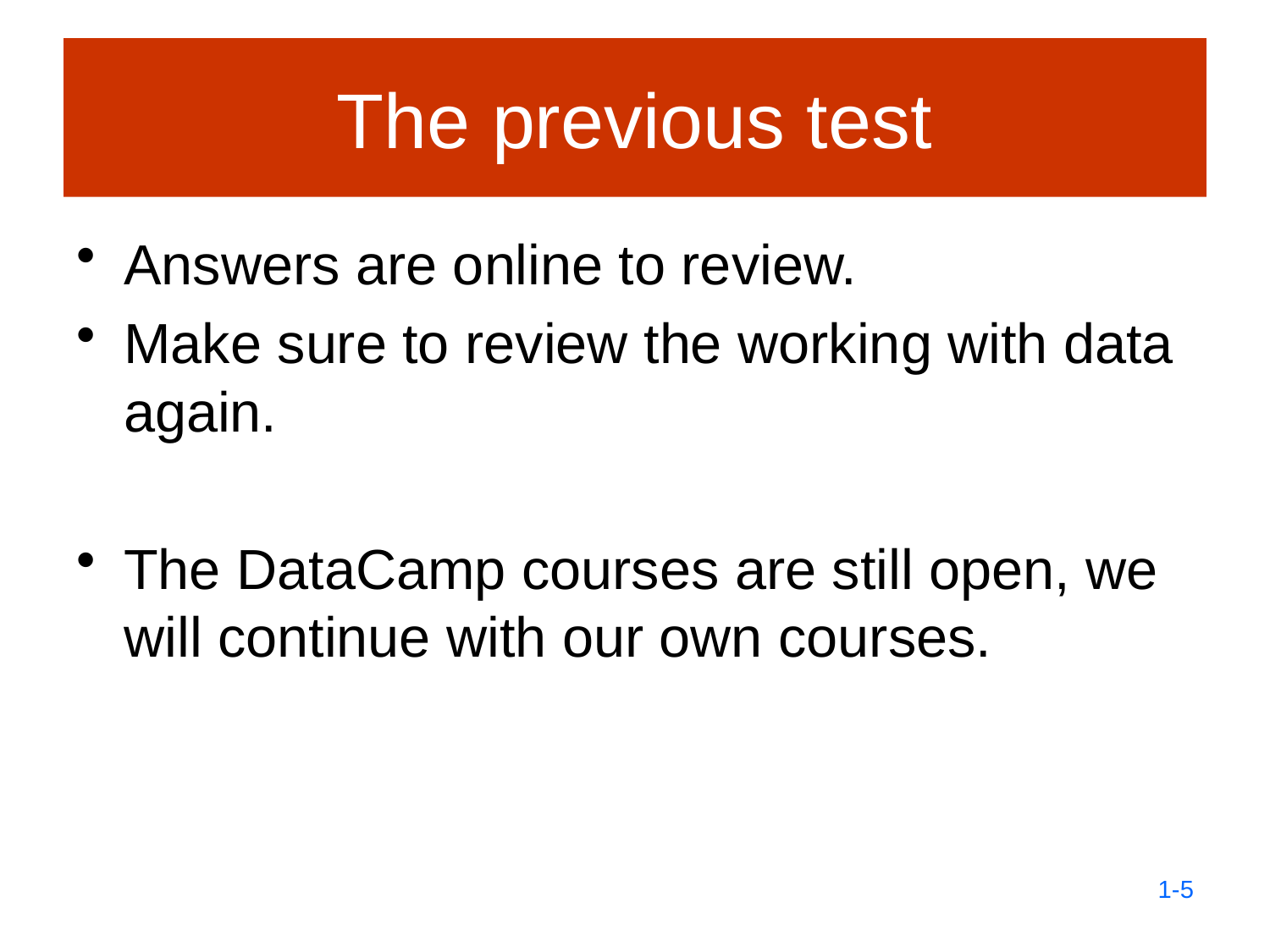

# The previous test
Answers are online to review.
Make sure to review the working with data again.

The DataCamp courses are still open, we will continue with our own courses.
1-5